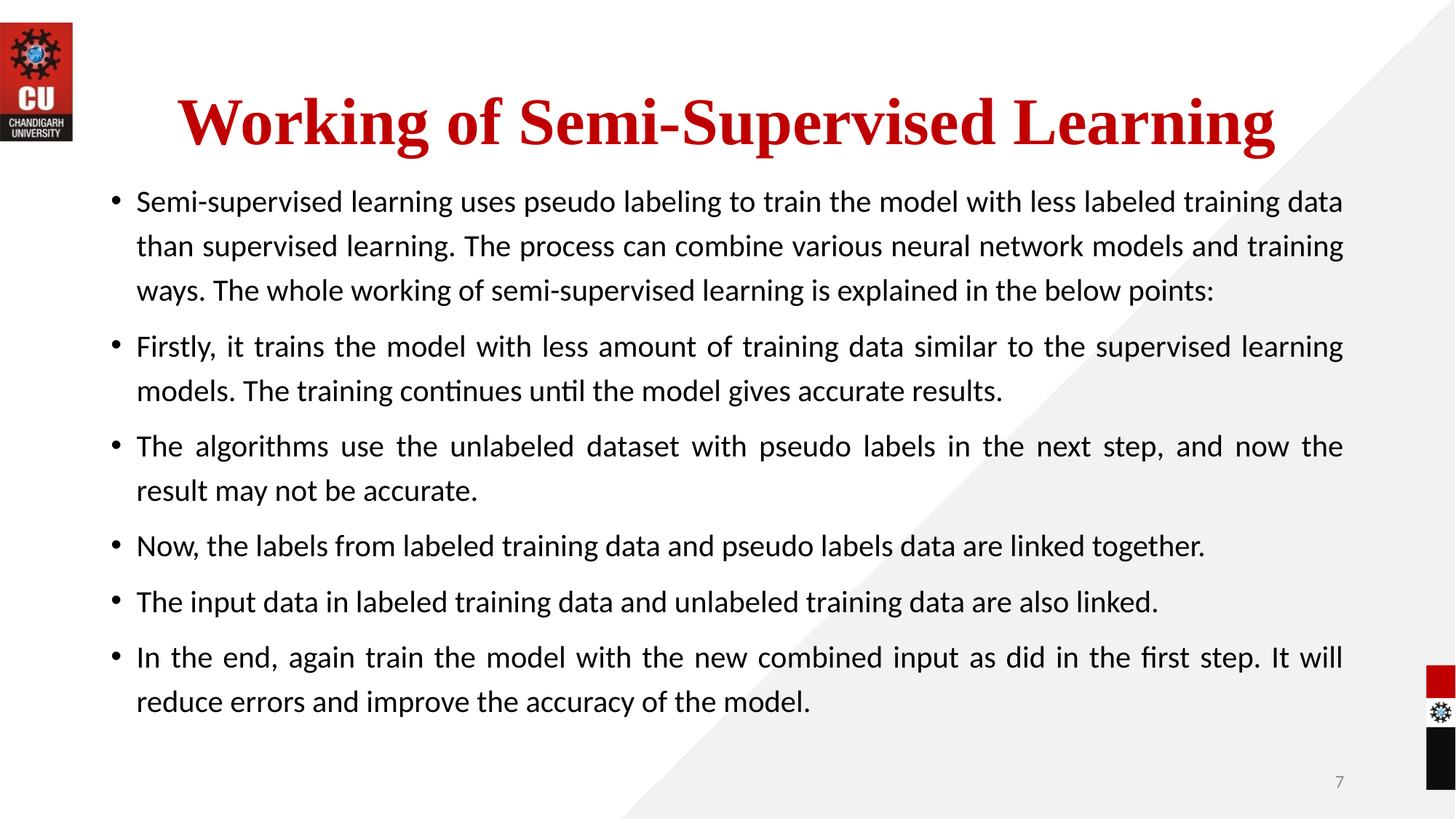

# Working of Semi-Supervised Learning
Semi-supervised learning uses pseudo labeling to train the model with less labeled training data than supervised learning. The process can combine various neural network models and training ways. The whole working of semi-supervised learning is explained in the below points:
Firstly, it trains the model with less amount of training data similar to the supervised learning models. The training continues until the model gives accurate results.
The algorithms use the unlabeled dataset with pseudo labels in the next step, and now the result may not be accurate.
Now, the labels from labeled training data and pseudo labels data are linked together.
The input data in labeled training data and unlabeled training data are also linked.
In the end, again train the model with the new combined input as did in the first step. It will reduce errors and improve the accuracy of the model.

7